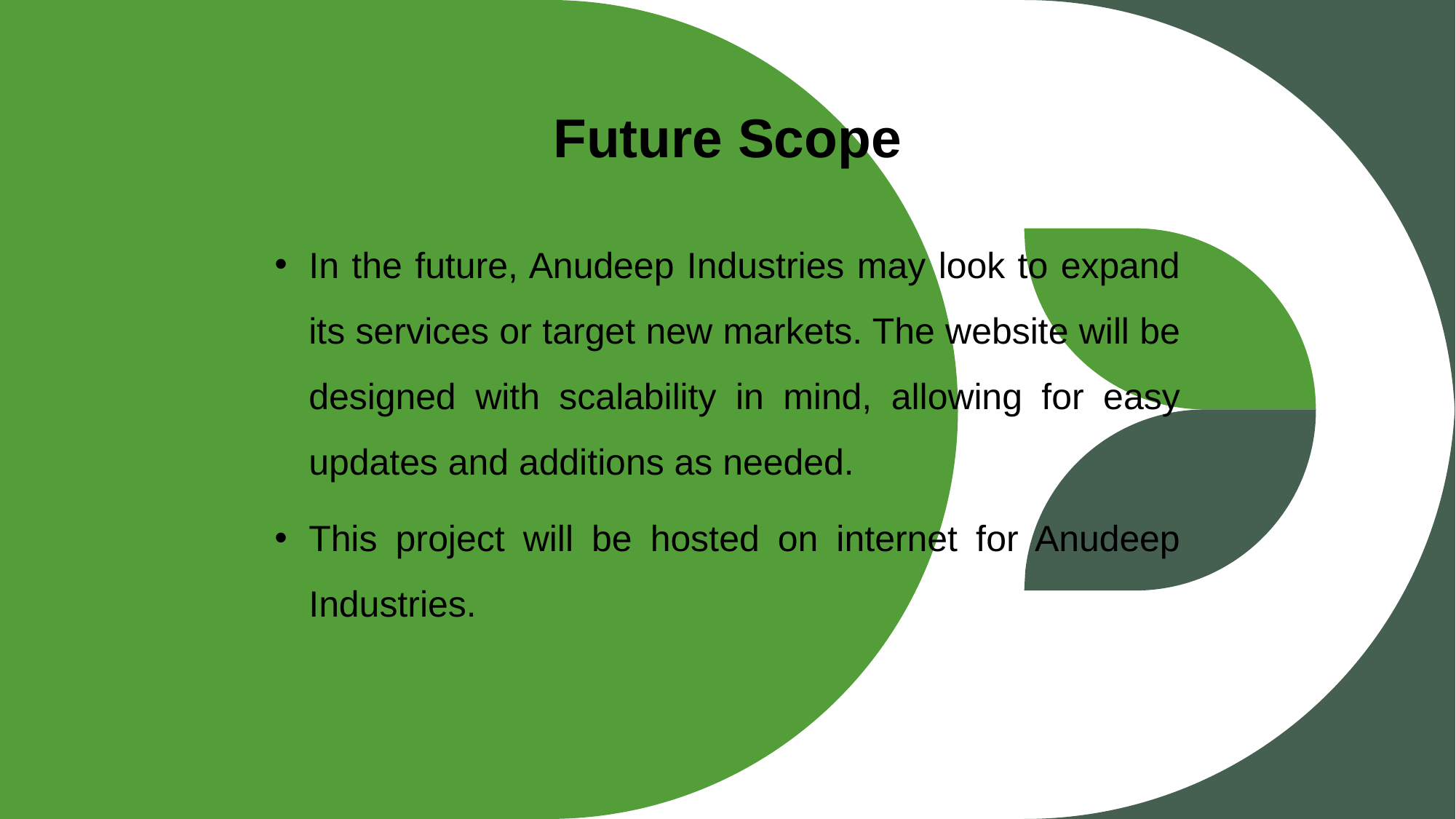

# Future Scope
In the future, Anudeep Industries may look to expand its services or target new markets. The website will be designed with scalability in mind, allowing for easy updates and additions as needed.
This project will be hosted on internet for Anudeep Industries.